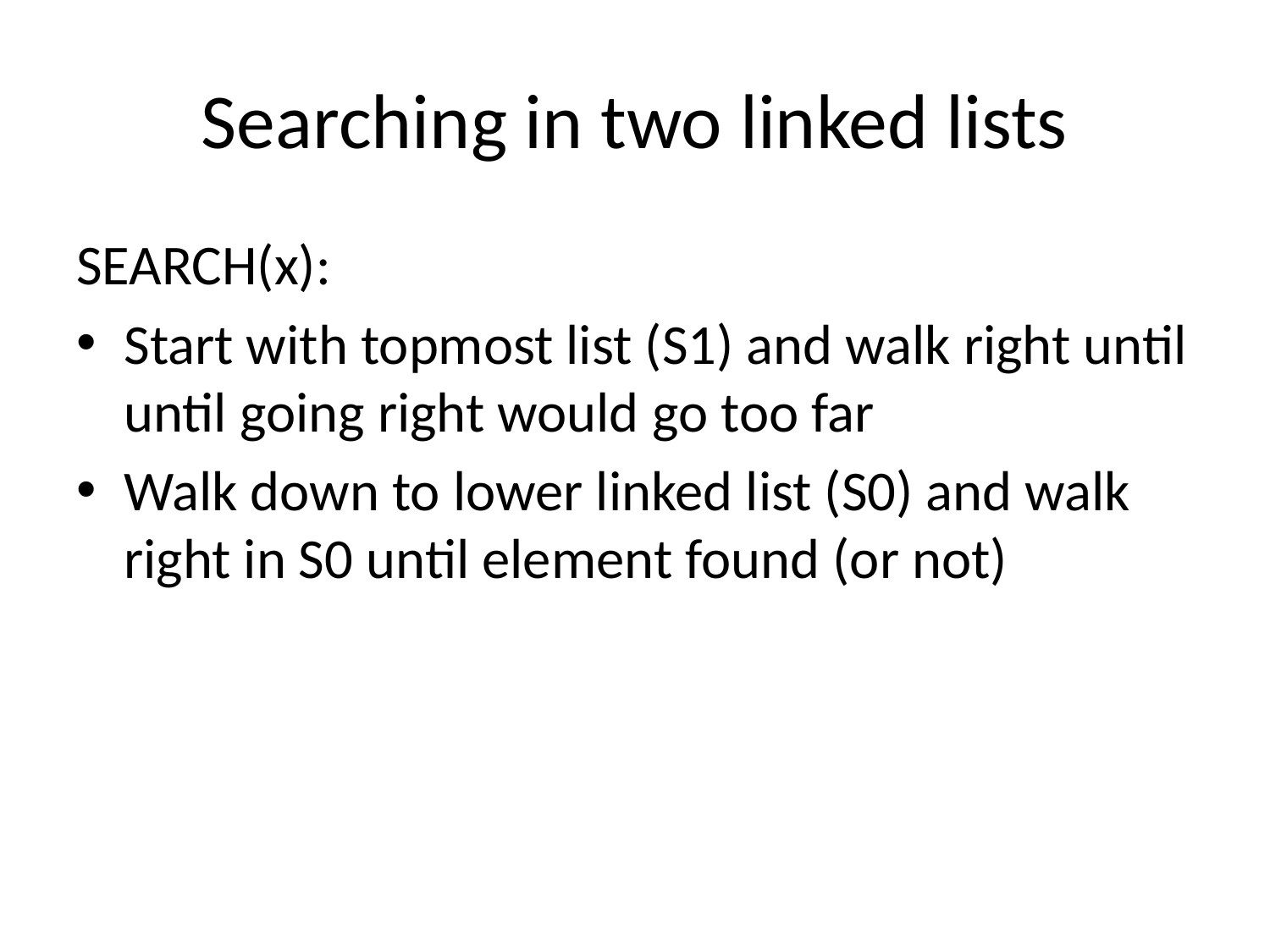

# Searching in two linked lists
SEARCH(x):
Start with topmost list (S1) and walk right until until going right would go too far
Walk down to lower linked list (S0) and walk right in S0 until element found (or not)